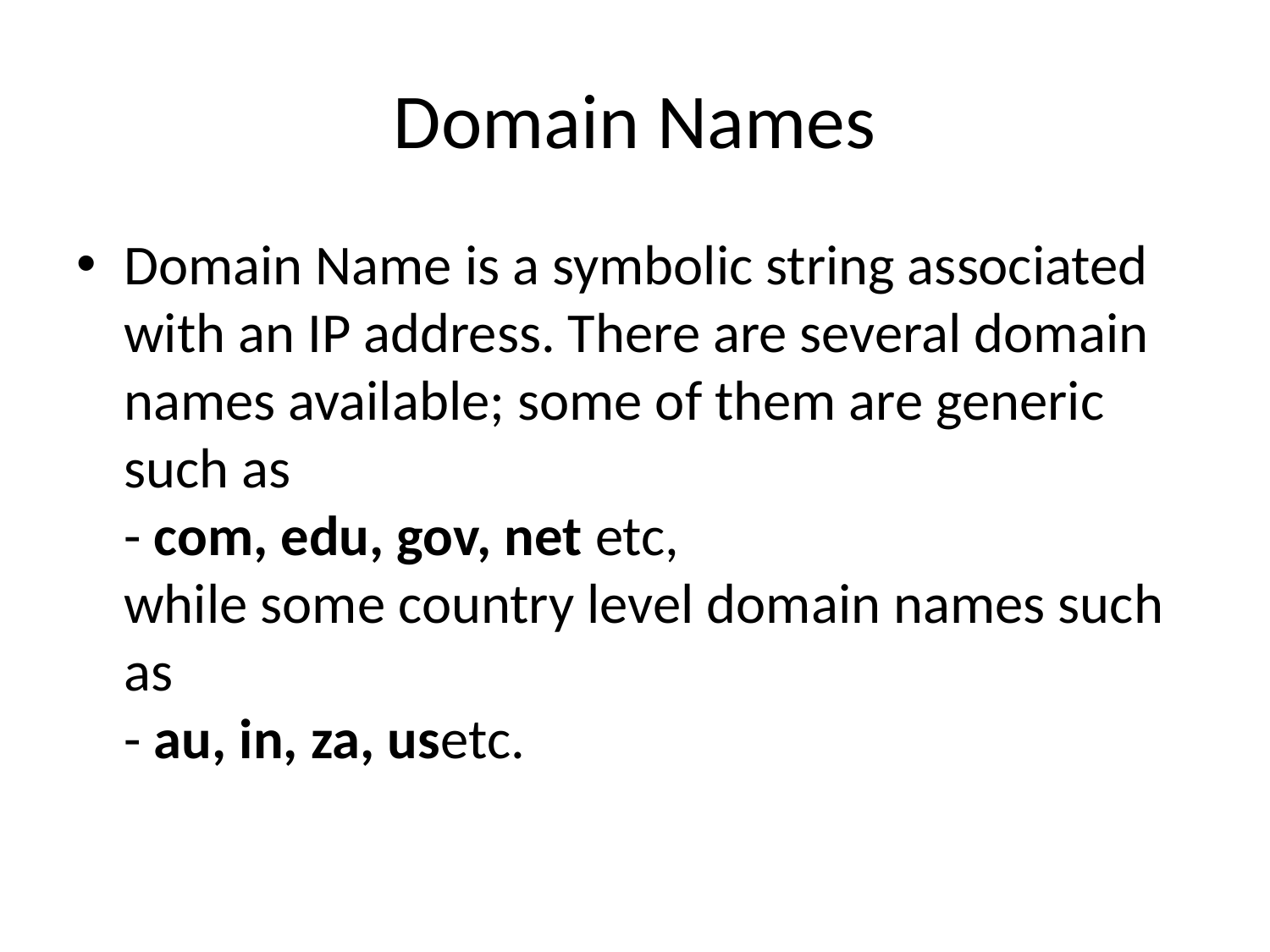

# Domain Names
Domain Name is a symbolic string associated with an IP address. There are several domain names available; some of them are generic such as 
- com, edu, gov, net etc,
while some country level domain names such as 
- au, in, za, usetc.